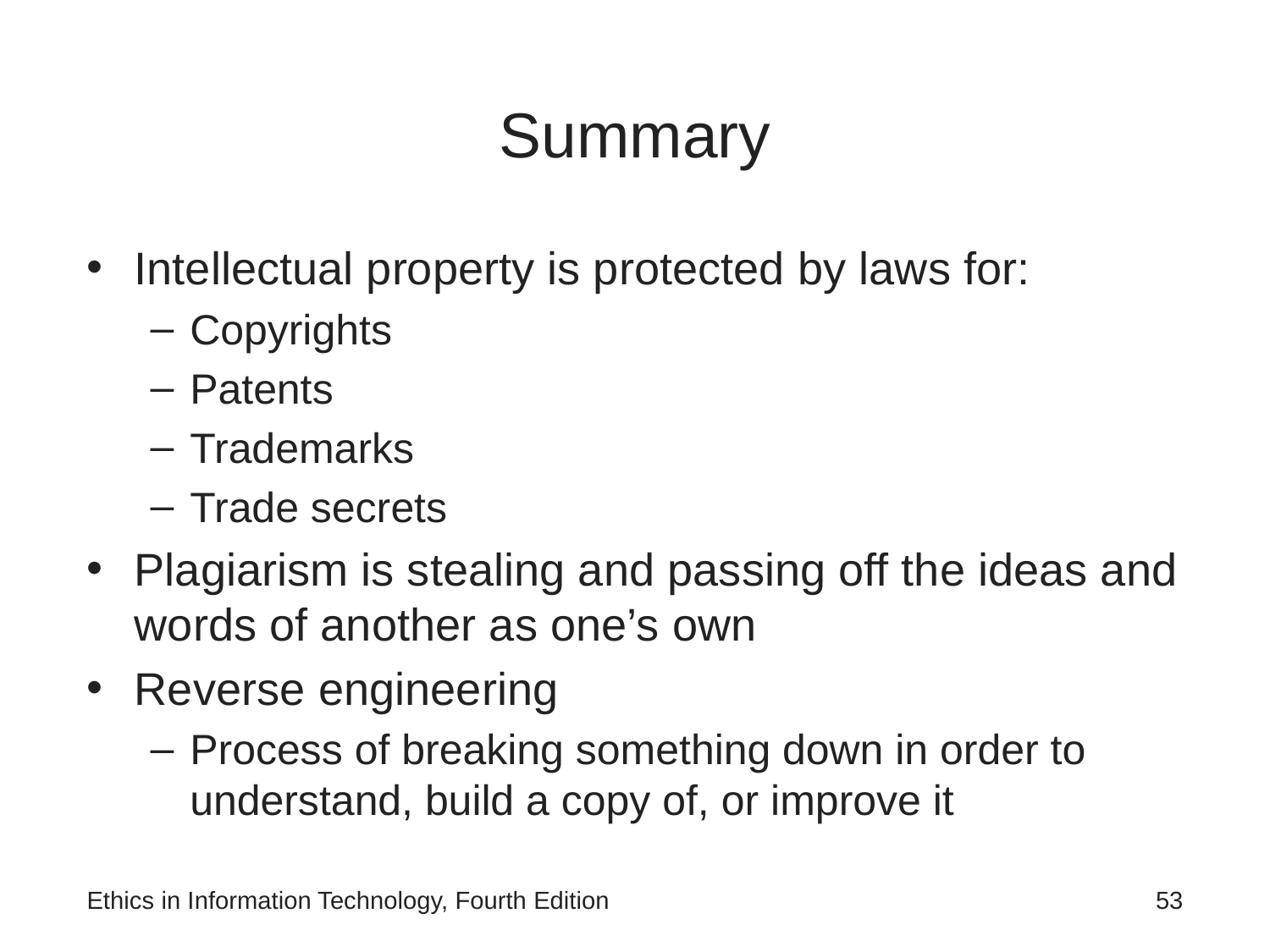

# Summary
Intellectual property is protected by laws for:
Copyrights
Patents
Trademarks
Trade secrets
Plagiarism is stealing and passing off the ideas and words of another as one’s own
Reverse engineering
Process of breaking something down in order to understand, build a copy of, or improve it
Ethics in Information Technology, Fourth Edition
53